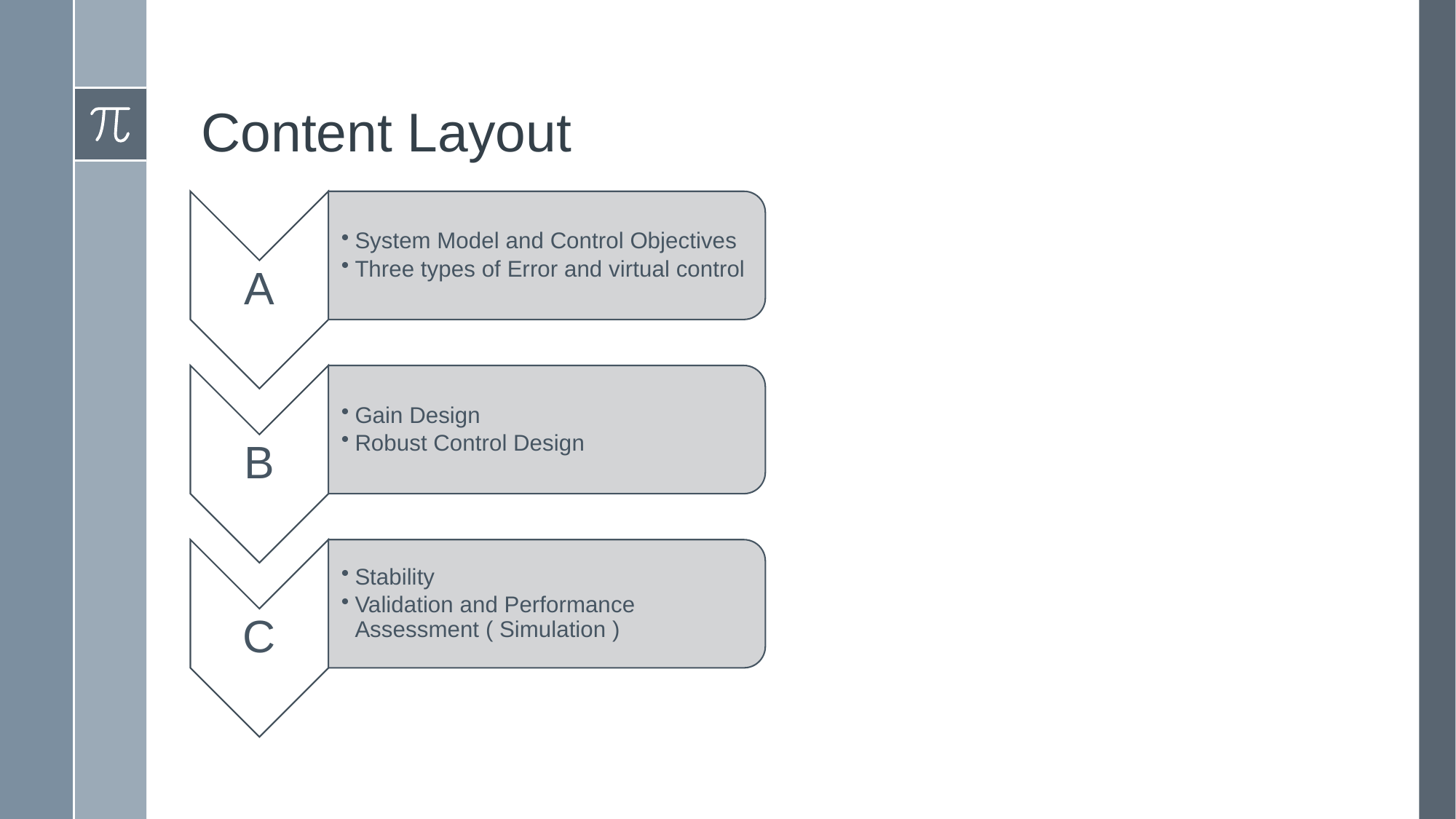

# Content Layout
A
System Model and Control Objectives
Three types of Error and virtual control
B
Gain Design
Robust Control Design
C
Stability
Validation and Performance Assessment ( Simulation )